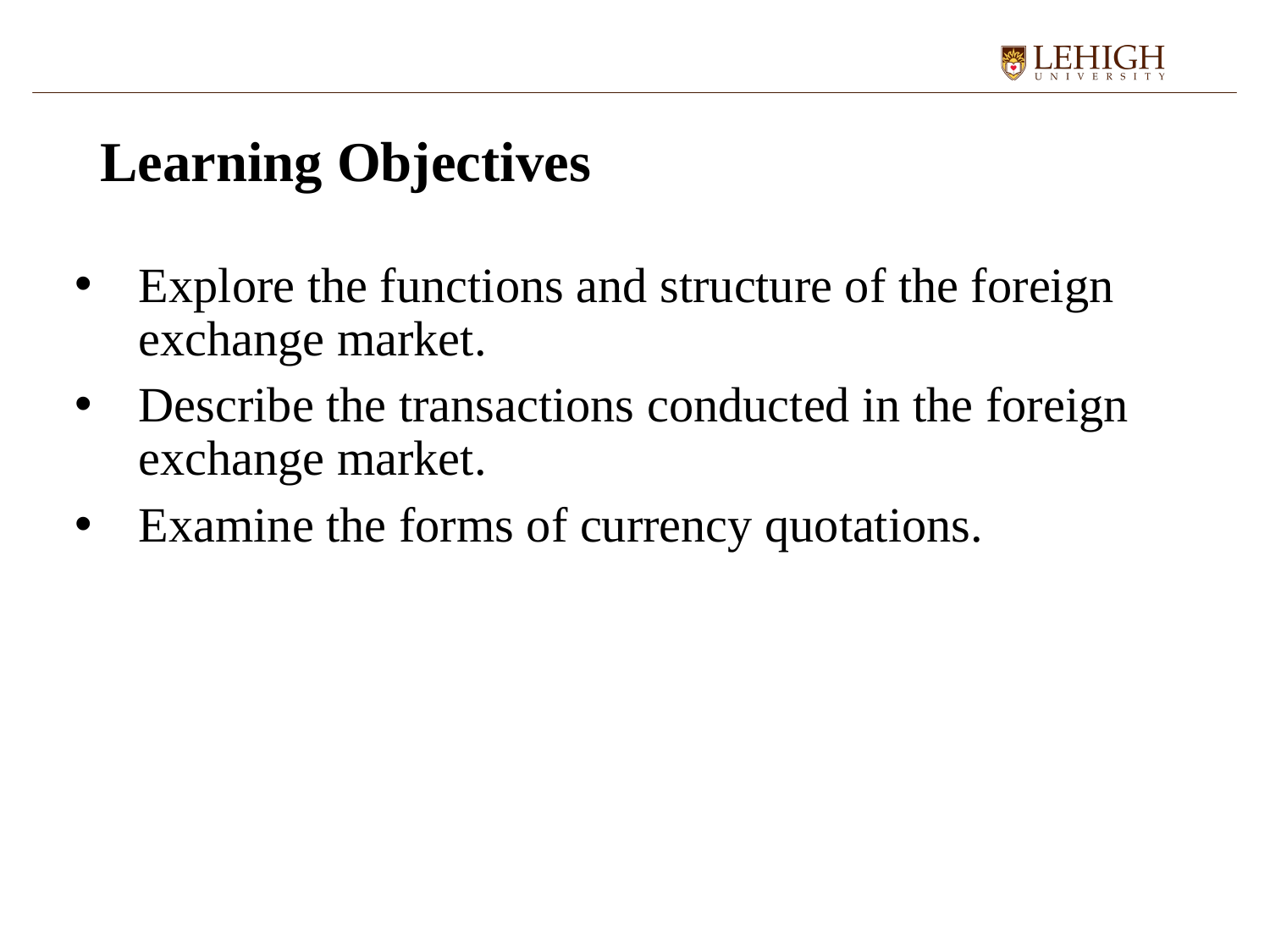

# Learning Objectives
Explore the functions and structure of the foreign exchange market.
Describe the transactions conducted in the foreign exchange market.
Examine the forms of currency quotations.